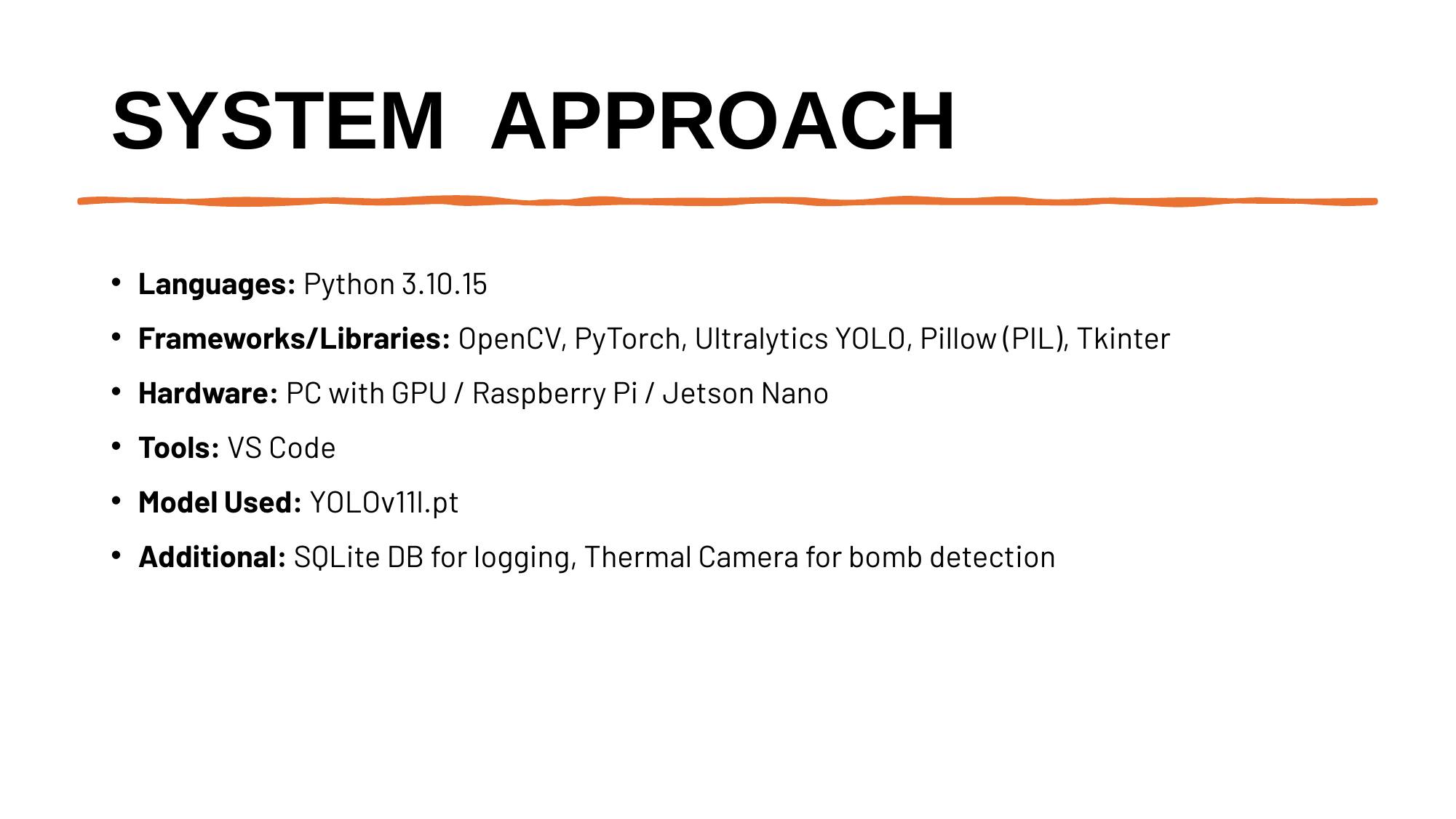

# System  Approach

Languages: Python 3.10.15
Frameworks/Libraries: OpenCV, PyTorch, Ultralytics YOLO, Pillow (PIL), Tkinter
Hardware: PC with GPU / Raspberry Pi / Jetson Nano
Tools: VS Code
Model Used: YOLOv11l.pt
Additional: SQLite DB for logging, Thermal Camera for bomb detection